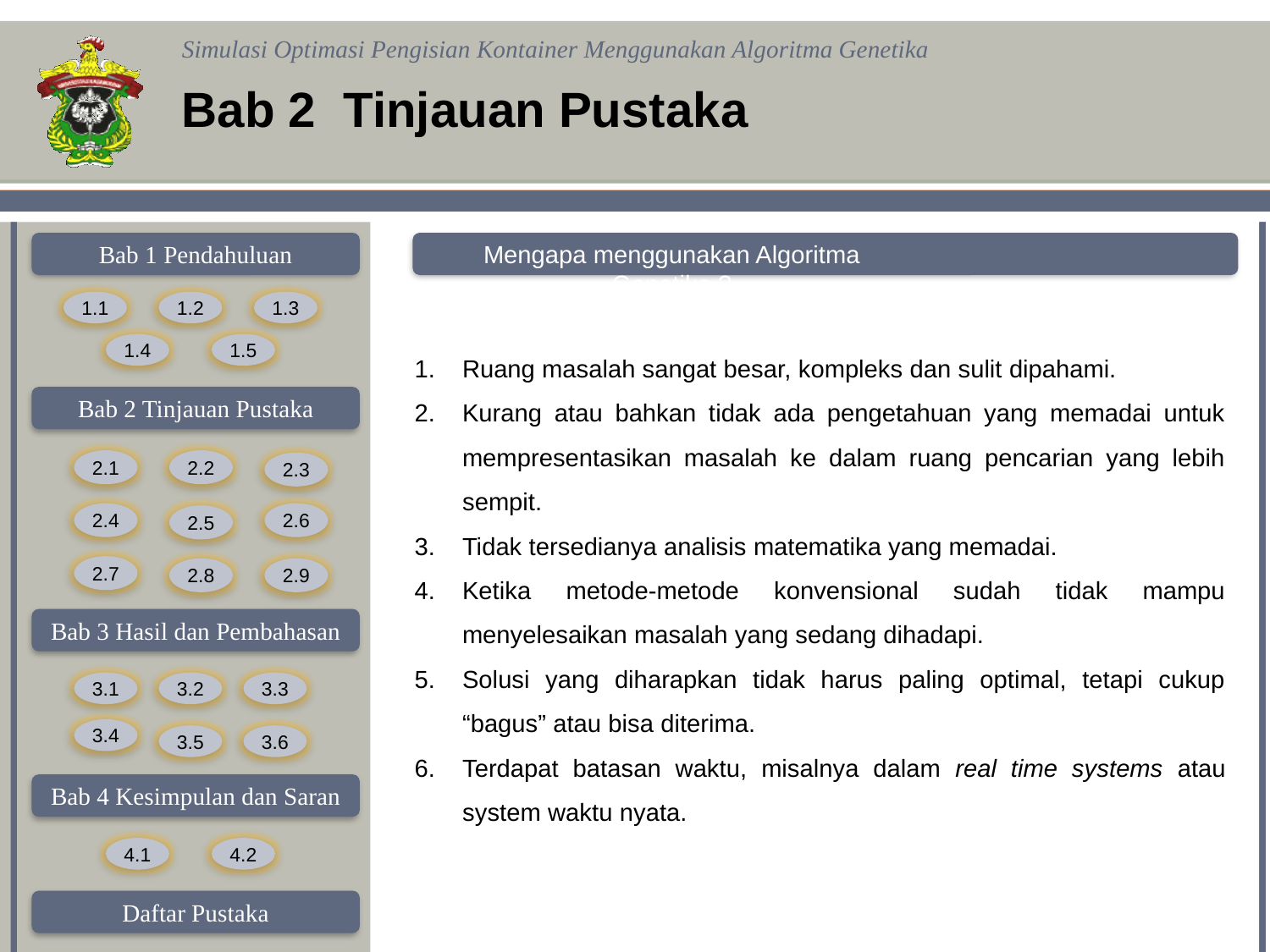

Bab 2  Tinjauan Pustaka

Mengapa menggunakan Algoritma Genetika ?
Ruang masalah sangat besar, kompleks dan sulit dipahami.
Kurang atau bahkan tidak ada pengetahuan yang memadai untuk mempresentasikan masalah ke dalam ruang pencarian yang lebih sempit.
Tidak tersedianya analisis matematika yang memadai.
Ketika metode-metode konvensional sudah tidak mampu menyelesaikan masalah yang sedang dihadapi.
Solusi yang diharapkan tidak harus paling optimal, tetapi cukup “bagus” atau bisa diterima.
Terdapat batasan waktu, misalnya dalam real time systems atau system waktu nyata.